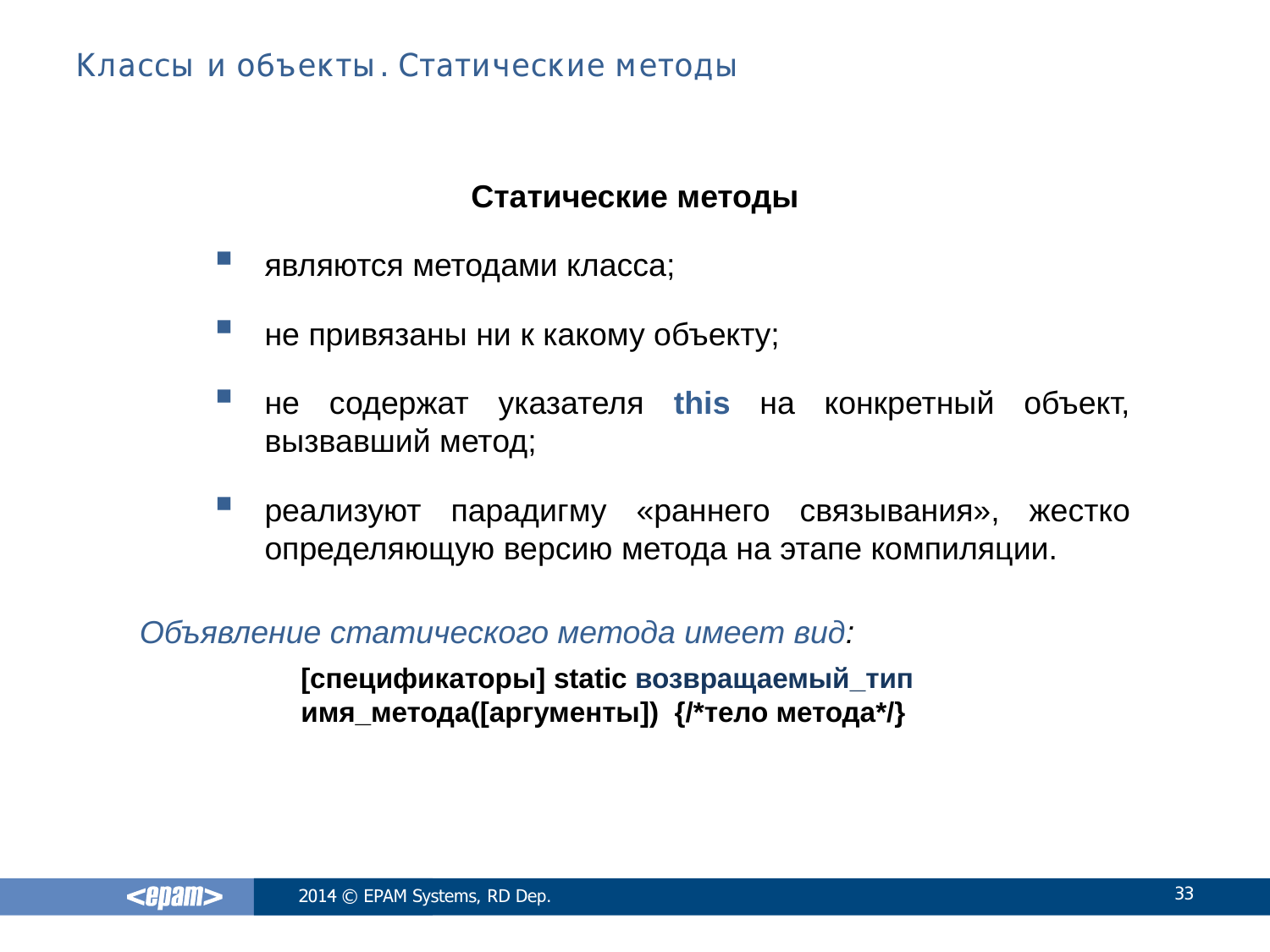

# Классы и объекты. Статические методы
Статические методы

являются методами класса;

не привязаны ни к какому объекту;

не содержат указателя this на конкретный объект, вызвавший метод;

реализуют парадигму «раннего связывания», жестко определяющую версию метода на этапе компиляции.

Объявление статического метода имеет вид:
	[спецификаторы] static возвращаемый_тип имя_метода([аргументы])  {/*тело метода*/}

33
2014 © EPAM Systems, RD Dep.